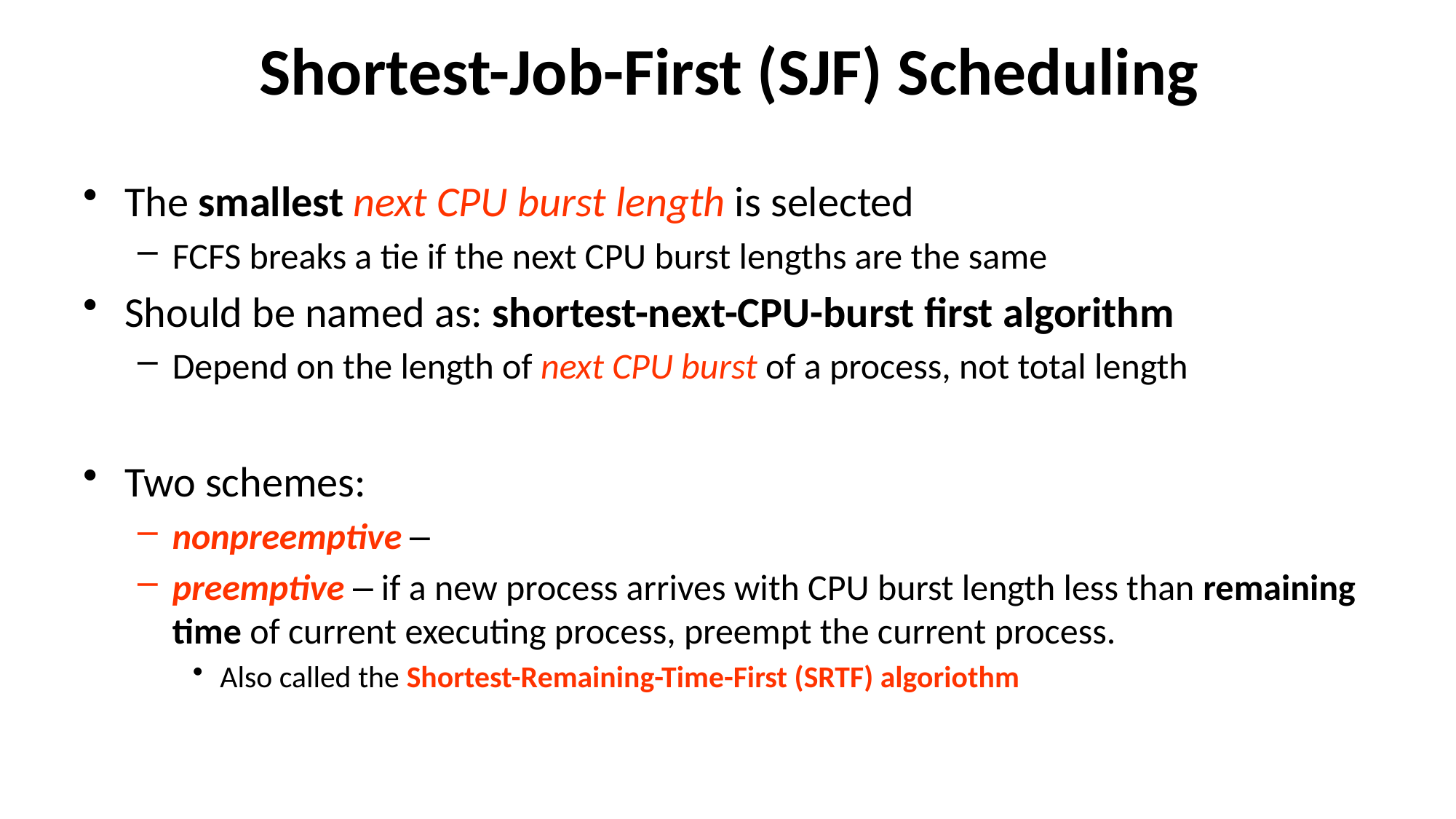

# Shortest-Job-First (SJF) Scheduling
The smallest next CPU burst length is selected
FCFS breaks a tie if the next CPU burst lengths are the same
Should be named as: shortest-next-CPU-burst first algorithm
Depend on the length of next CPU burst of a process, not total length

Two schemes:
nonpreemptive –
preemptive – if a new process arrives with CPU burst length less than remaining time of current executing process, preempt the current process.
Also called the Shortest-Remaining-Time-First (SRTF) algoriothm